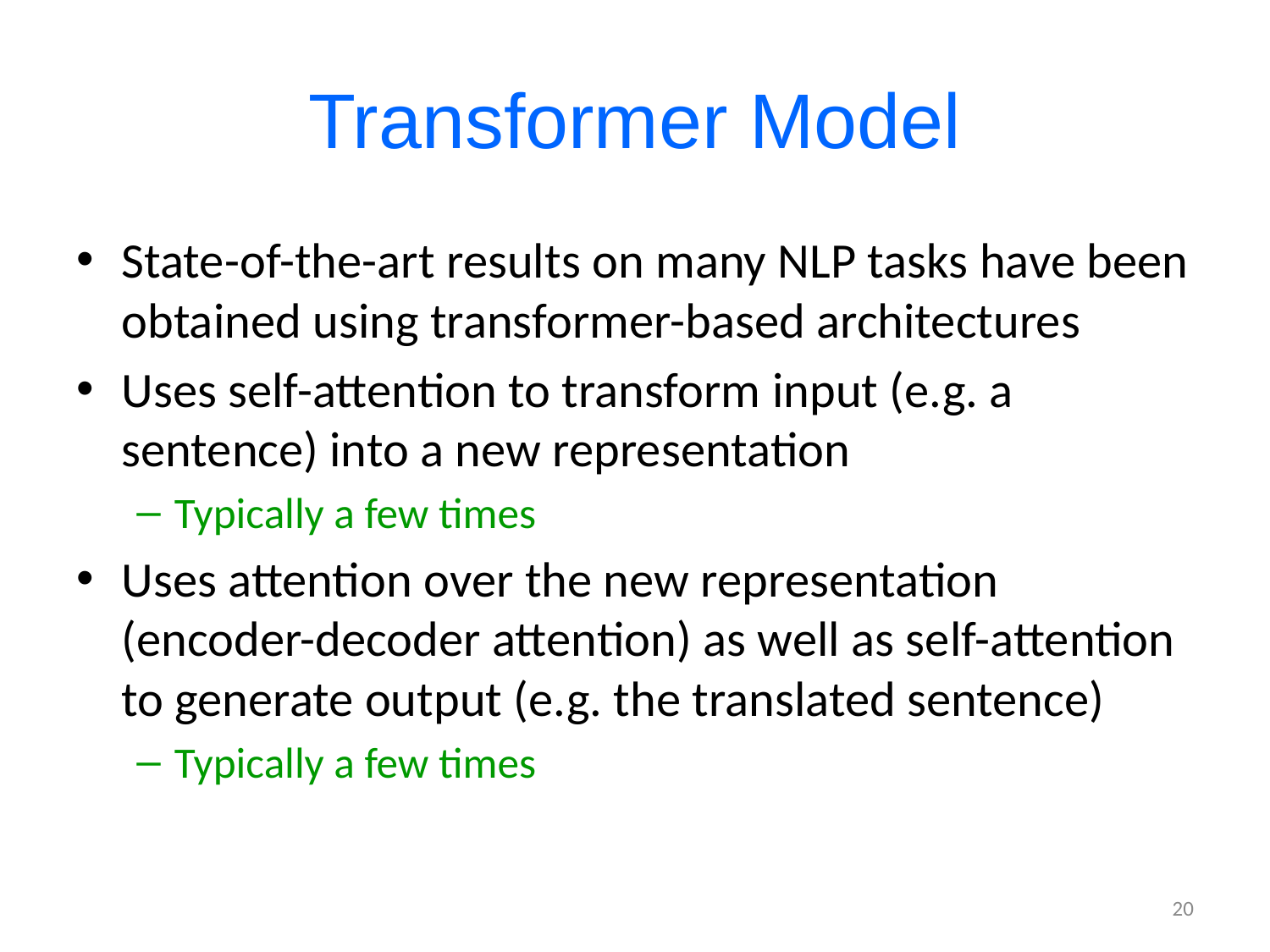

# Transformer Model
State-of-the-art results on many NLP tasks have been obtained using transformer-based architectures
Uses self-attention to transform input (e.g. a sentence) into a new representation
Typically a few times
Uses attention over the new representation (encoder-decoder attention) as well as self-attention to generate output (e.g. the translated sentence)
Typically a few times
20